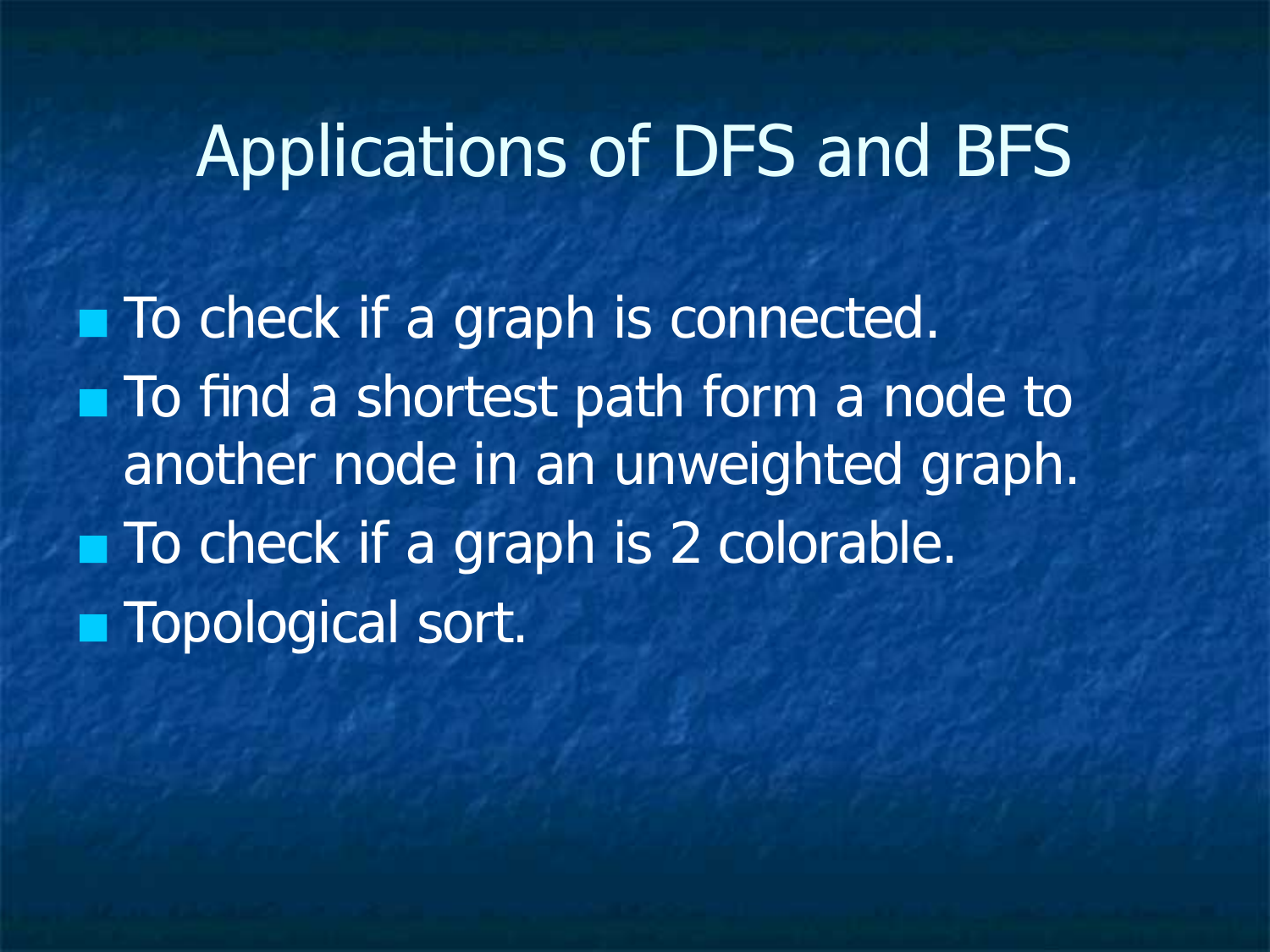

# Applications of DFS and BFS
To check if a graph is connected.
To find a shortest path form a node to another node in an unweighted graph.
To check if a graph is 2 colorable.
Topological sort.